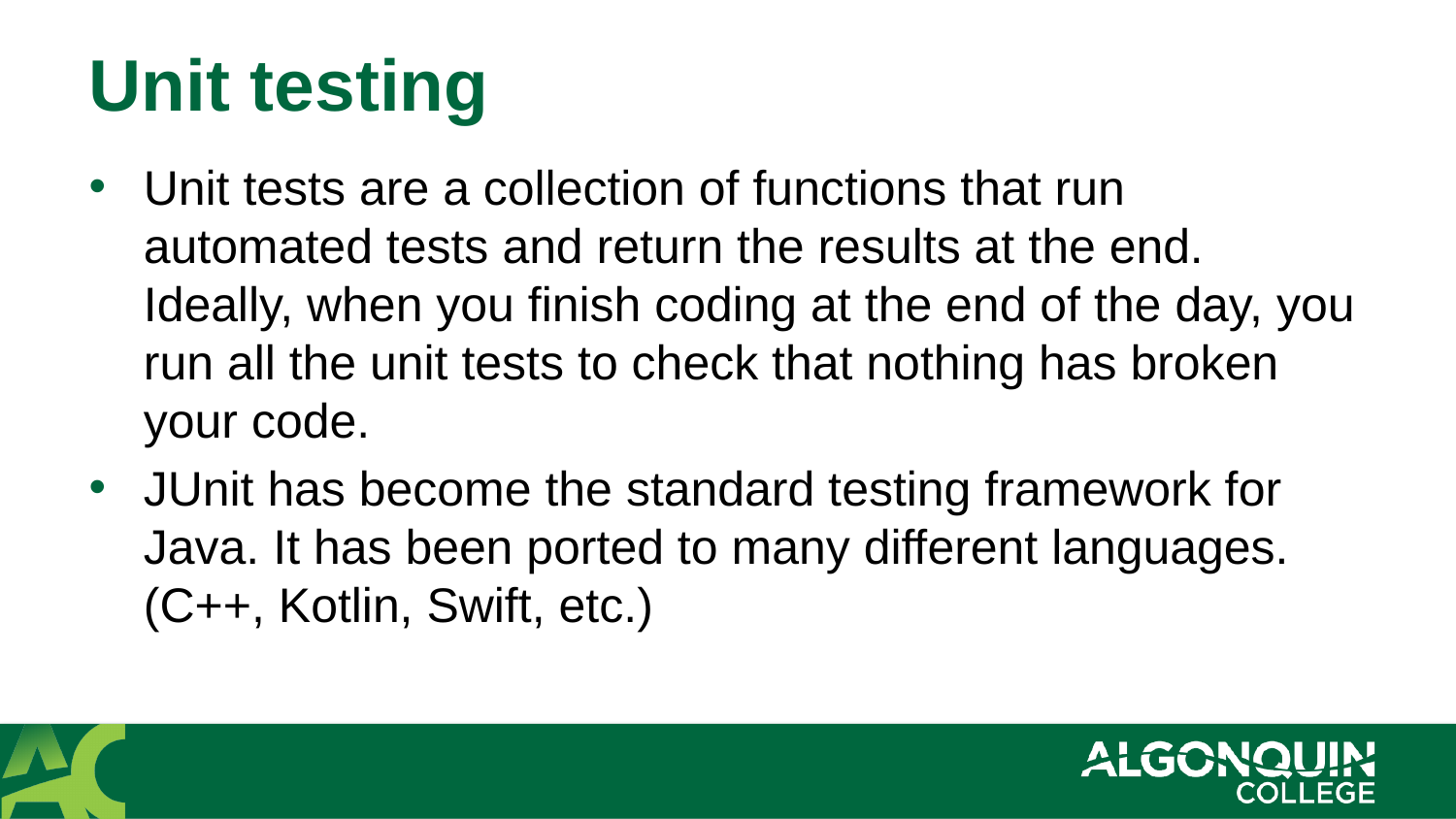

# Unit testing
Unit tests are a collection of functions that run automated tests and return the results at the end. Ideally, when you finish coding at the end of the day, you run all the unit tests to check that nothing has broken your code.
JUnit has become the standard testing framework for Java. It has been ported to many different languages. (C++, Kotlin, Swift, etc.)